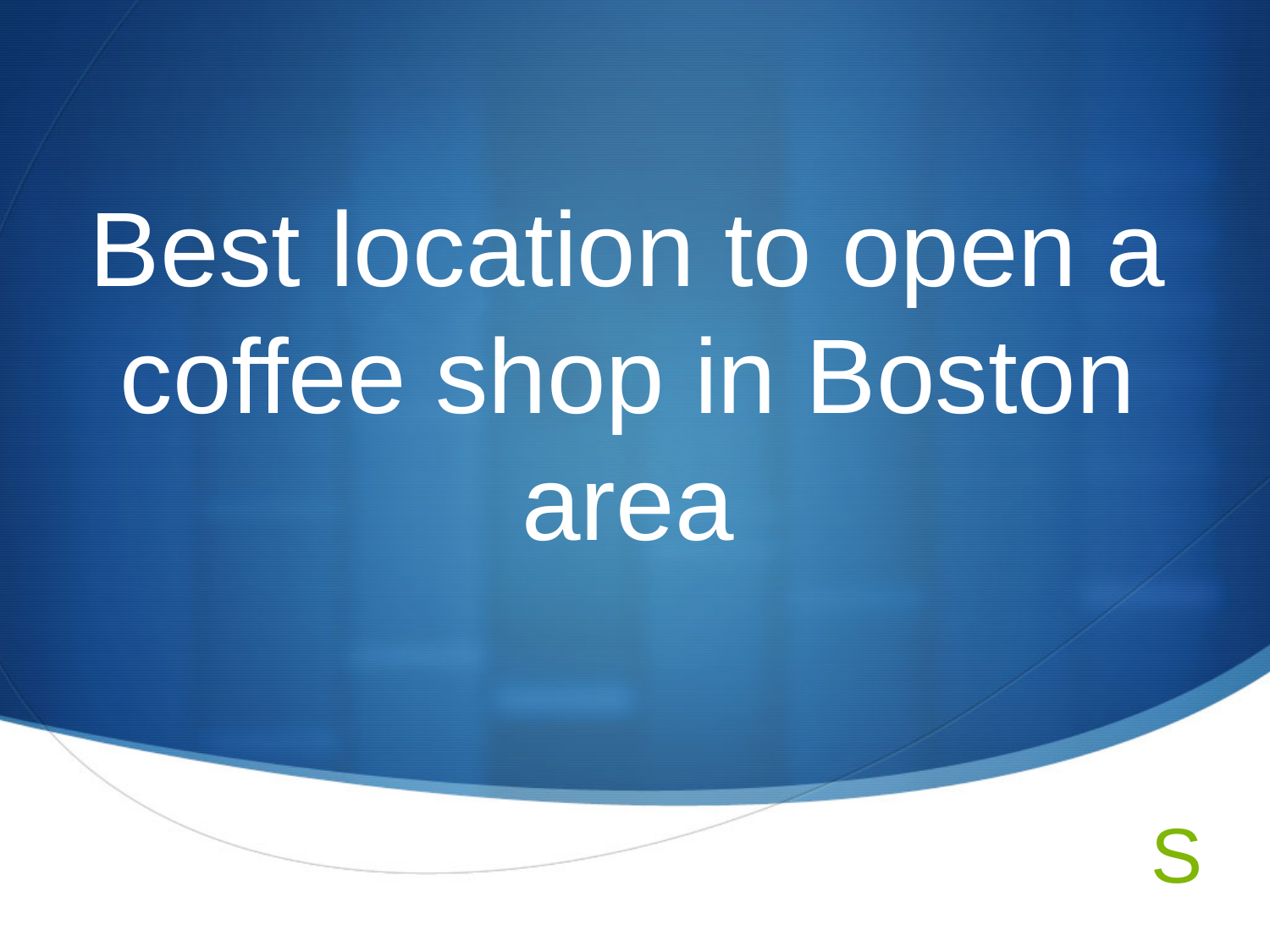

# Best location to open a coffee shop in Boston area